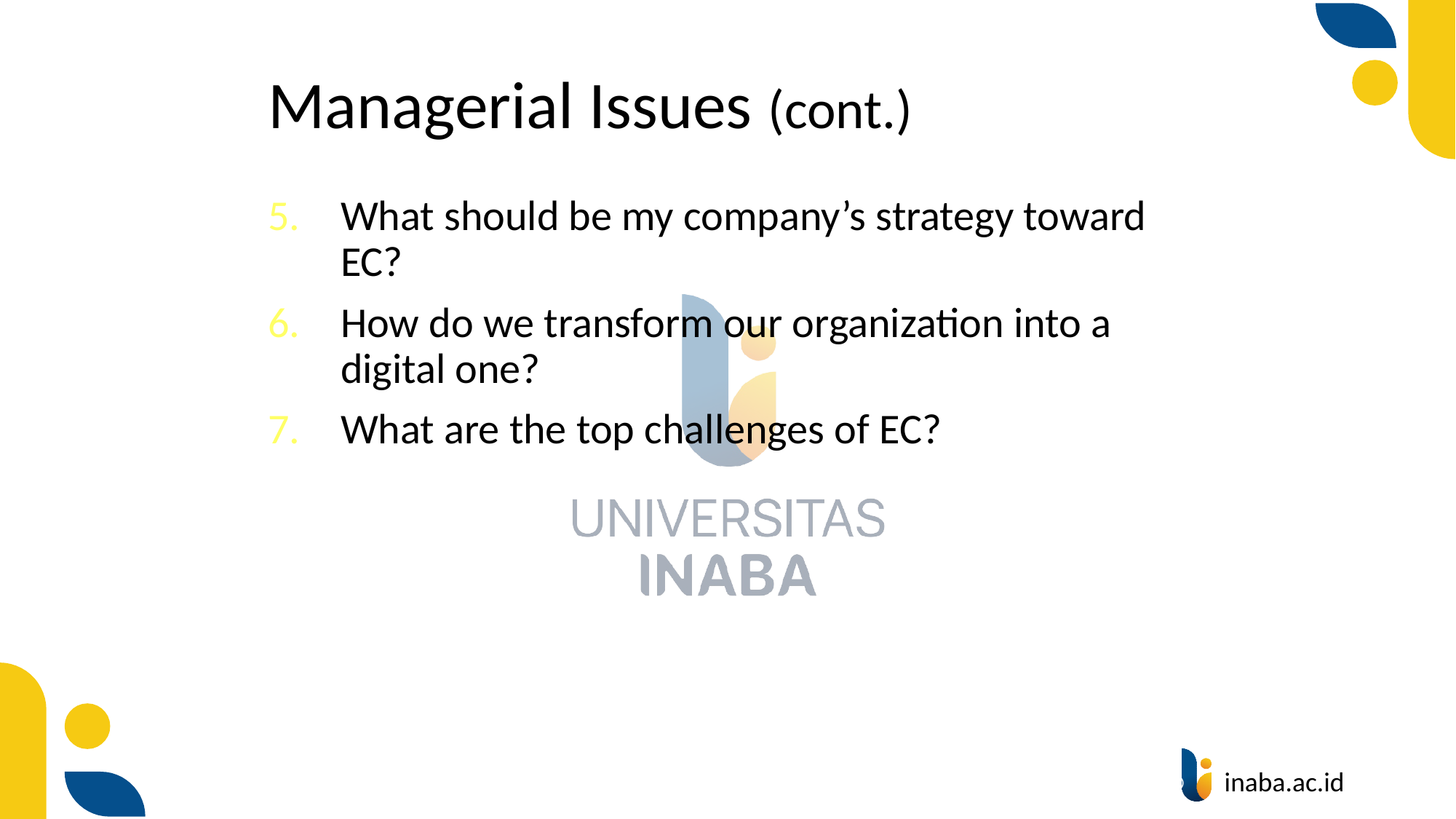

# Managerial Issues (cont.)
What should be my company’s strategy toward EC?
How do we transform our organization into a digital one?
What are the top challenges of EC?
38
© Prentice Hall 2020